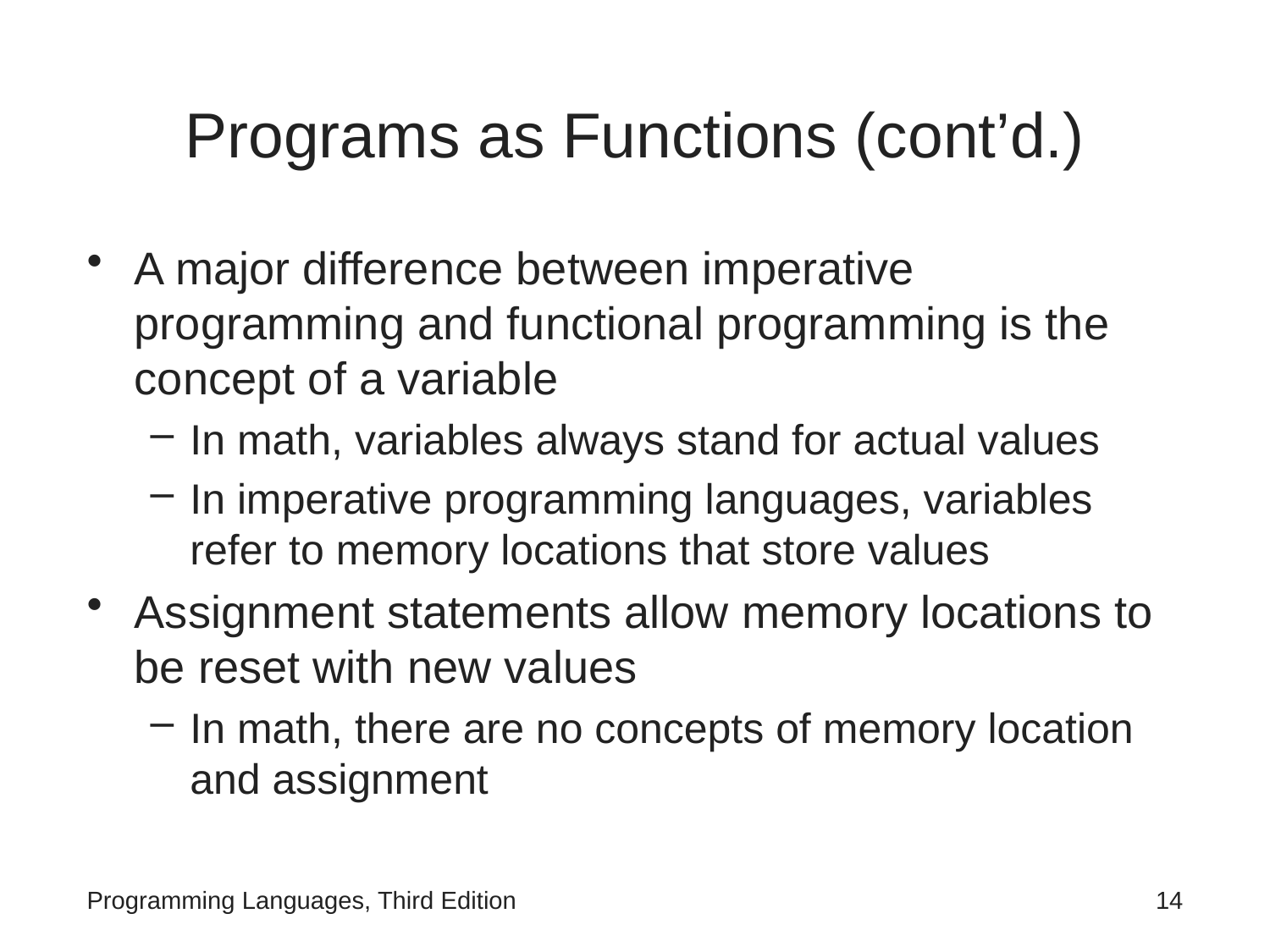

# Programs as Functions (cont’d.)
A major difference between imperative programming and functional programming is the concept of a variable
In math, variables always stand for actual values
In imperative programming languages, variables refer to memory locations that store values
Assignment statements allow memory locations to be reset with new values
In math, there are no concepts of memory location and assignment
Programming Languages, Third Edition
14